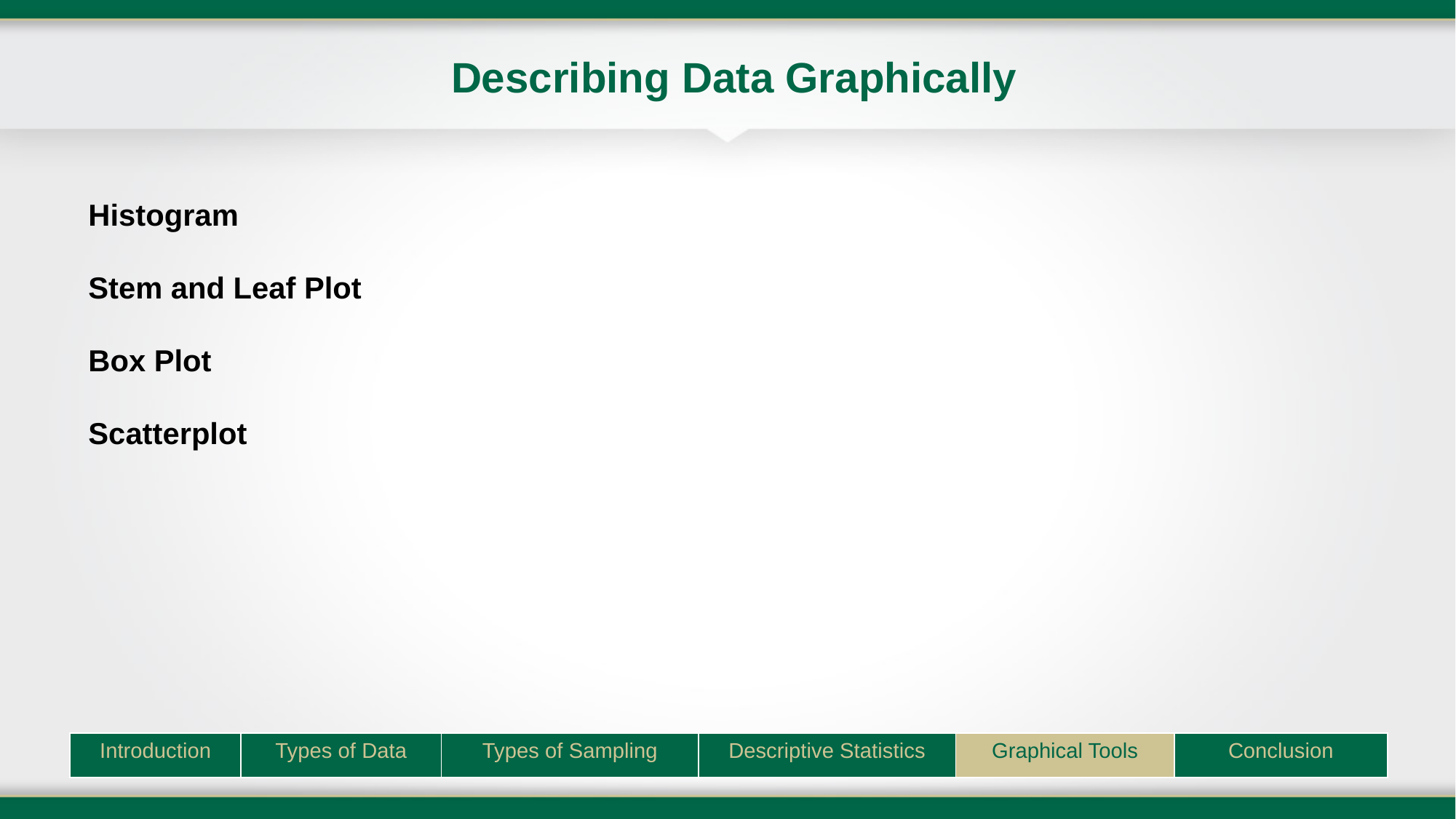

# Describing Data Graphically
Histogram
Stem and Leaf Plot
Box Plot
Scatterplot

| Introduction | Types of Data | Types of Sampling | Descriptive Statistics | Graphical Tools | Conclusion |
| --- | --- | --- | --- | --- | --- |